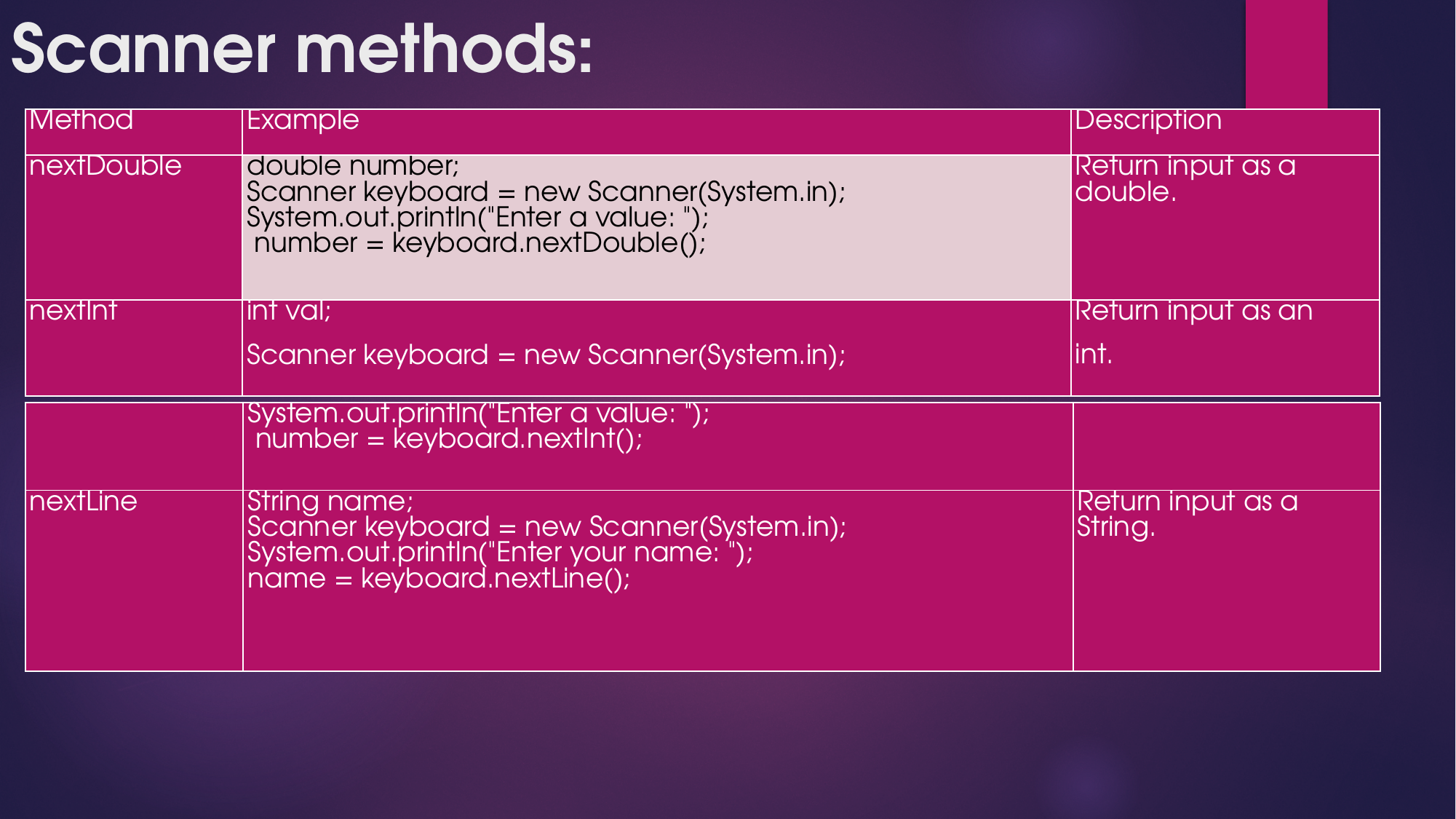

# Scanner methods:
| Method | Example | Description |
| --- | --- | --- |
| nextDouble | double number; Scanner keyboard = new Scanner(System.in); System.out.println("Enter a value: "); number = keyboard.nextDouble(); | Return input as a double. |
| nextInt | int val; Scanner keyboard = new Scanner(System.in); | Return input as an int. |

|  | System.out.println("Enter a value: "); number = keyboard.nextInt(); |  |
| --- | --- | --- |
| nextLine | String name; Scanner keyboard = new Scanner(System.in); System.out.println("Enter your name: "); name = keyboard.nextLine(); | Return input as a String. |